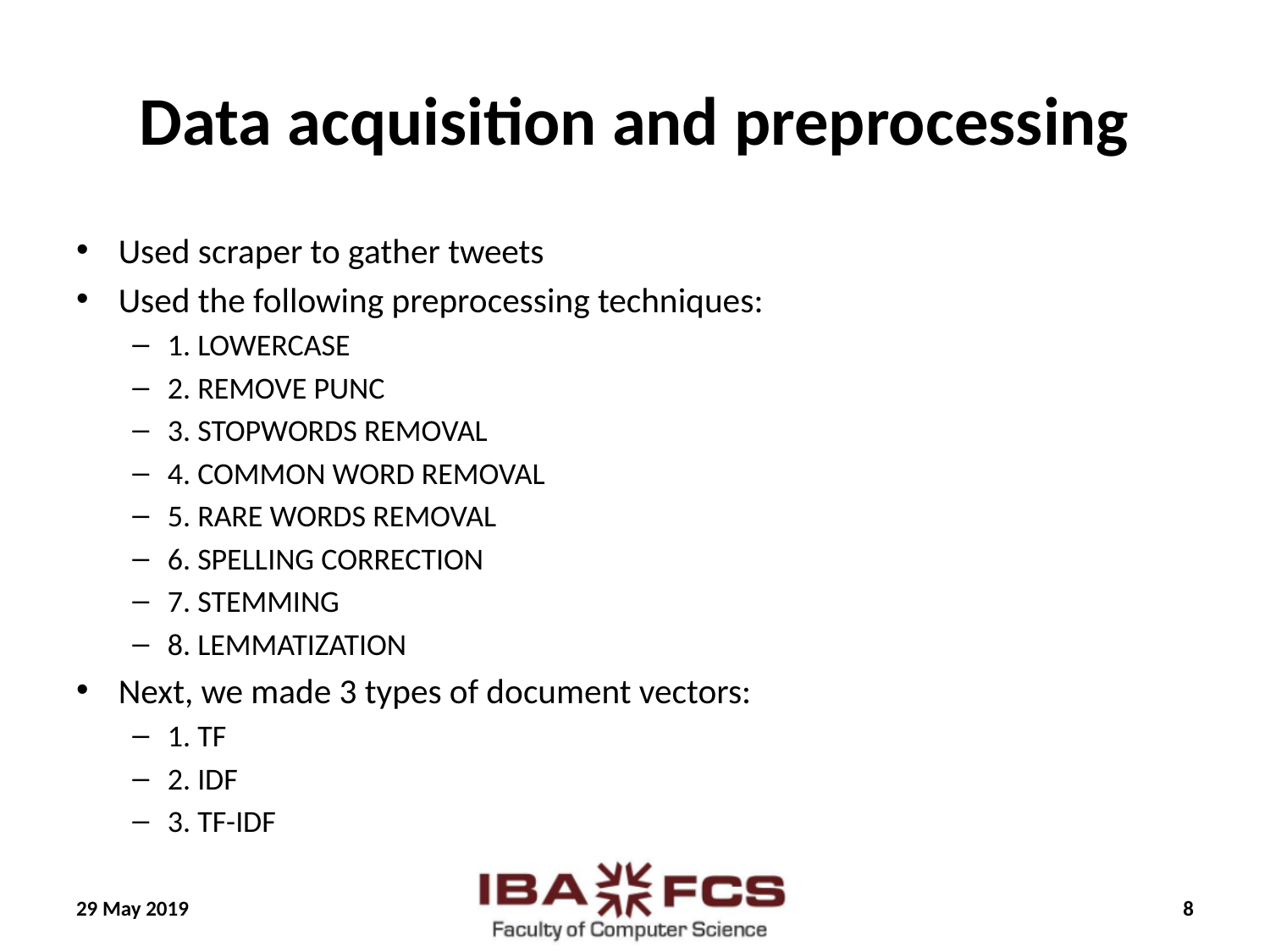

# Data acquisition and preprocessing
Used scraper to gather tweets
Used the following preprocessing techniques:
1. LOWERCASE
2. REMOVE PUNC
3. STOPWORDS REMOVAL
4. COMMON WORD REMOVAL
5. RARE WORDS REMOVAL
6. SPELLING CORRECTION
7. STEMMING
8. LEMMATIZATION
Next, we made 3 types of document vectors:
1. TF
2. IDF
3. TF-IDF

29 May 2019
8